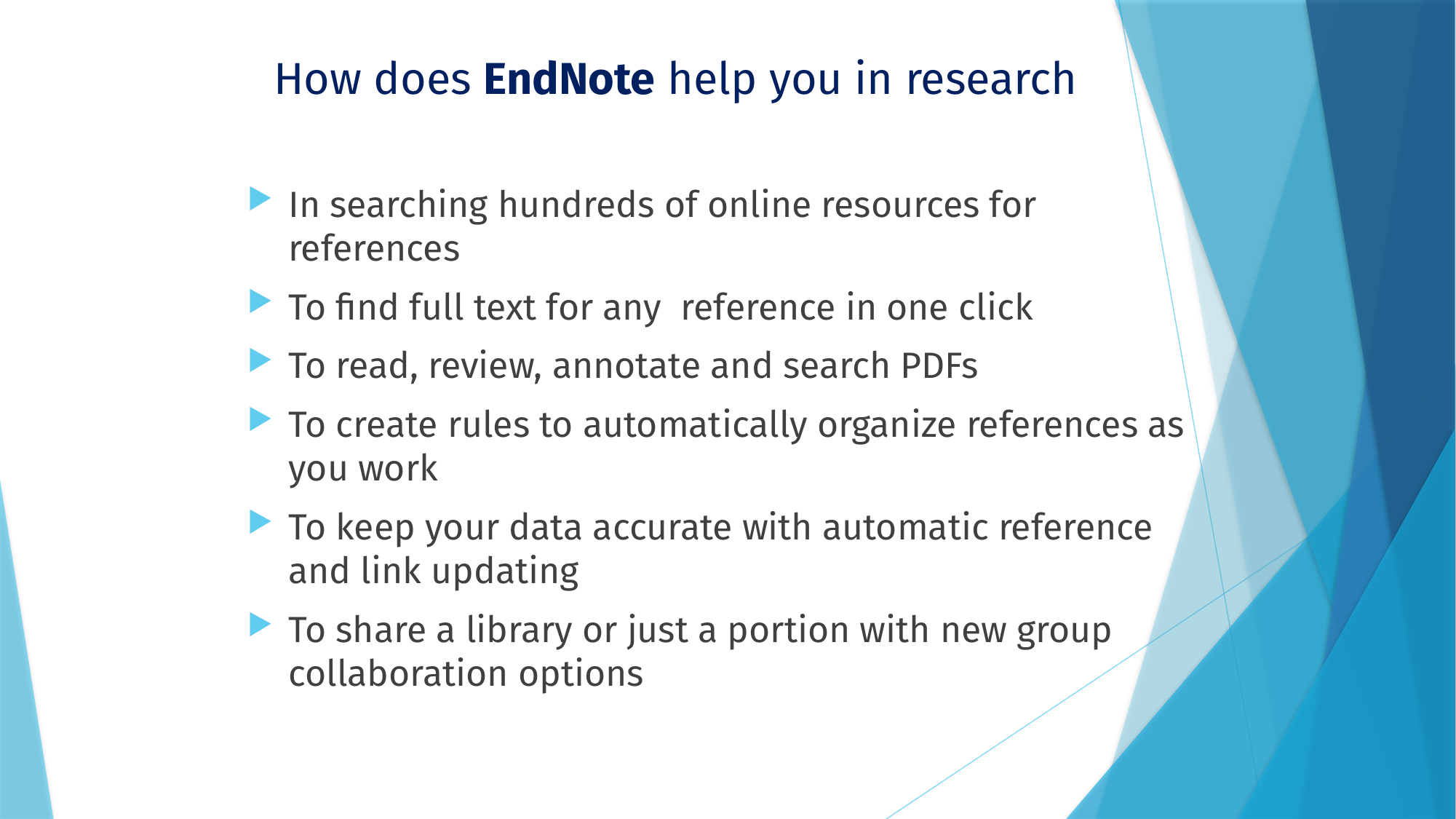

# How does EndNote help you in research
In searching hundreds of online resources for references
To find full text for any  reference in one click
To read, review, annotate and search PDFs
To create rules to automatically organize references as you work
To keep your data accurate with automatic reference and link updating
To share a library or just a portion with new group collaboration options